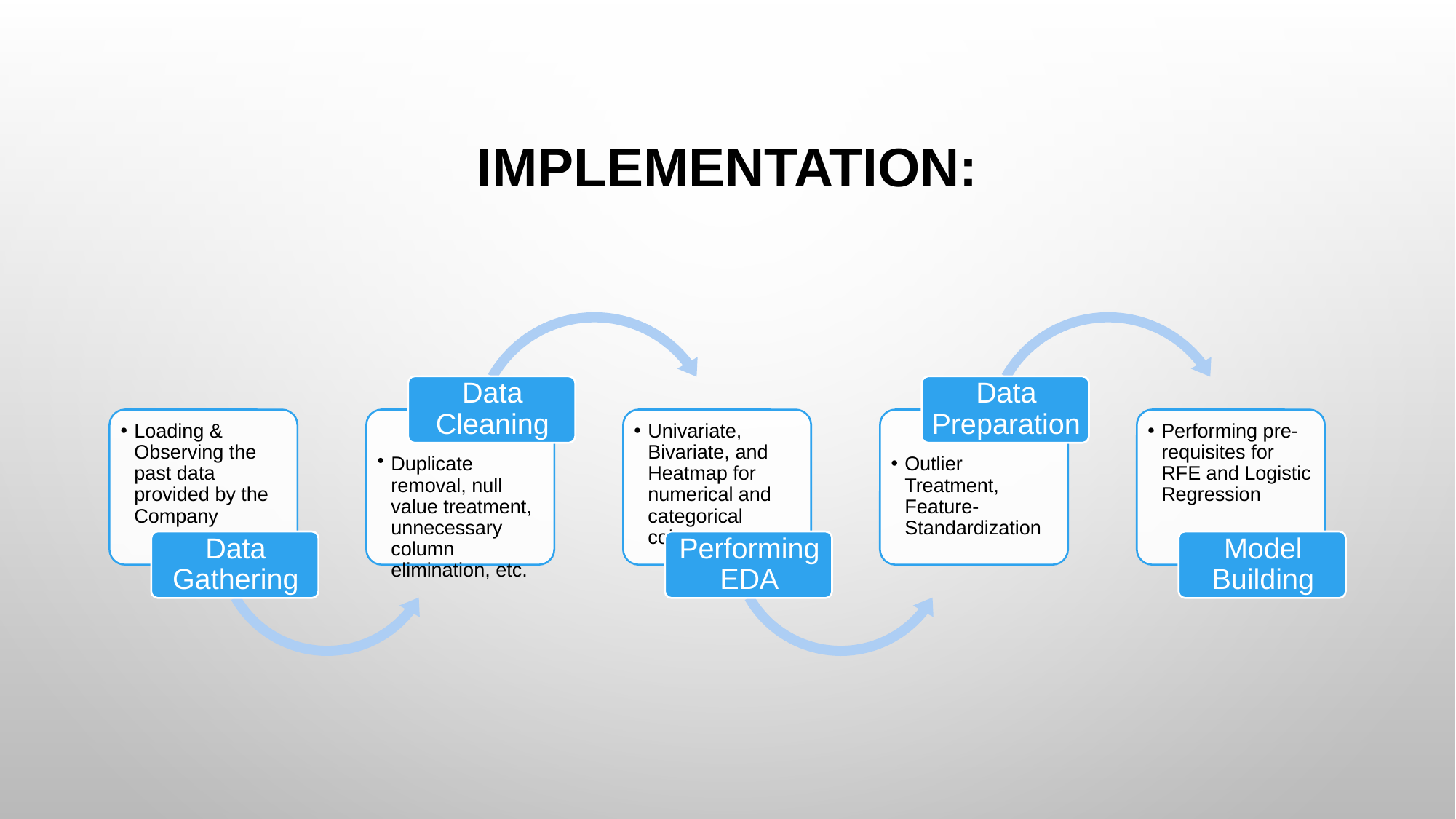

# Implementation:
Loading & Observing the past data provided by the Company
Data Gathering
Duplicate removal, null value treatment, unnecessary column elimination, etc.
Data Cleaning
Univariate, Bivariate, and Heatmap for numerical and categorical columns
Performing EDA
Outlier Treatment, Feature-Standardization
Data Preparation
Performing pre-requisites for RFE and Logistic Regression
Model Building